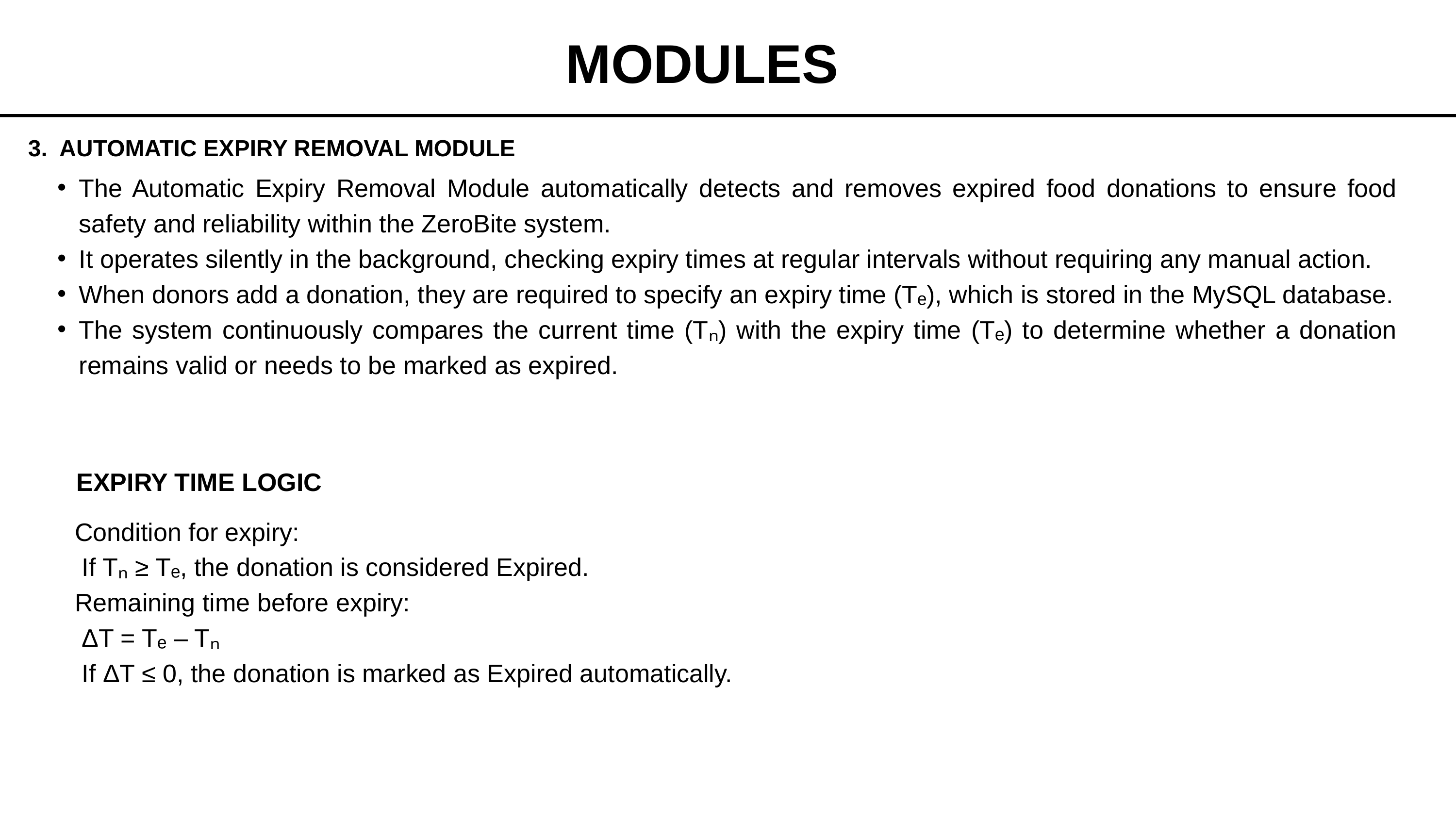

MODULES

3.  AUTOMATIC EXPIRY REMOVAL MODULE
The Automatic Expiry Removal Module automatically detects and removes expired food donations to ensure food safety and reliability within the ZeroBite system.
It operates silently in the background, checking expiry times at regular intervals without requiring any manual action.
When donors add a donation, they are required to specify an expiry time (Tₑ), which is stored in the MySQL database.
The system continuously compares the current time (Tₙ) with the expiry time (Tₑ) to determine whether a donation remains valid or needs to be marked as expired.

EXPIRY TIME LOGIC
Condition for expiry:
 If Tₙ ≥ Tₑ, the donation is considered Expired.
Remaining time before expiry:
 ΔT = Tₑ – Tₙ
 If ΔT ≤ 0, the donation is marked as Expired automatically.